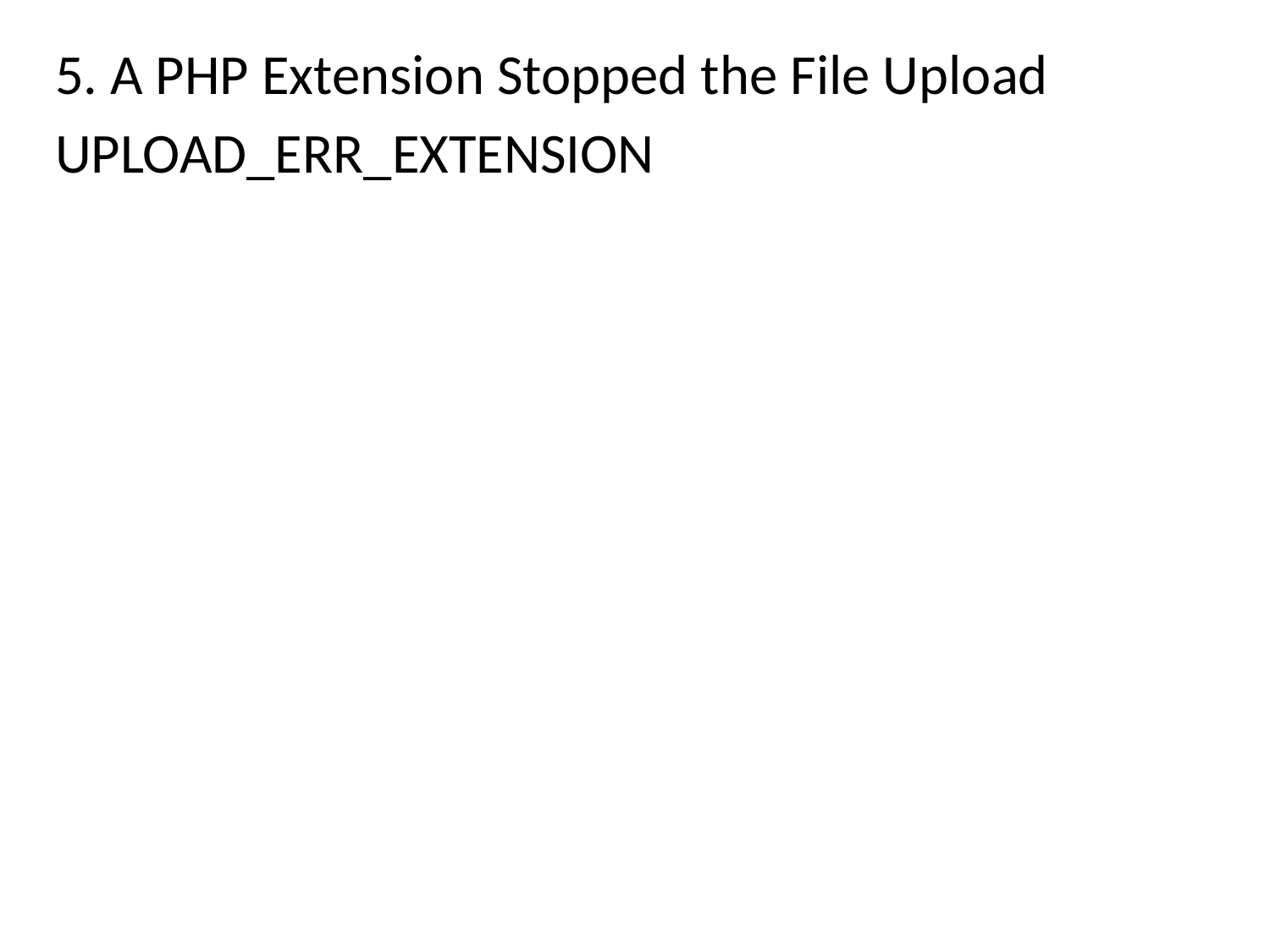

5. A PHP Extension Stopped the File Upload
UPLOAD_ERR_EXTENSION